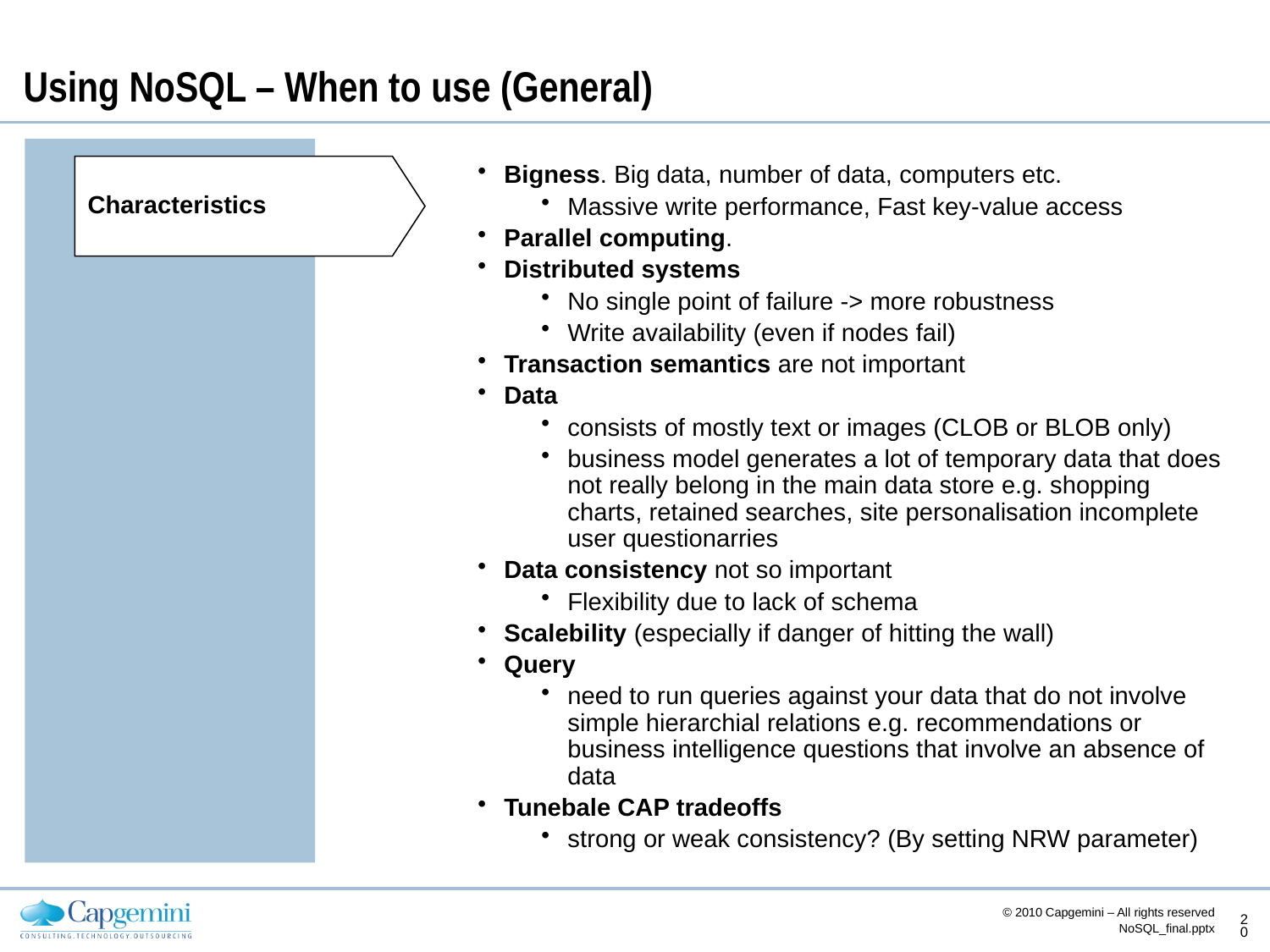

# Using NoSQL – When to use (General)

Bigness. Big data, number of data, computers etc.
Massive write performance, Fast key-value access
Parallel computing.
Distributed systems
No single point of failure -> more robustness
Write availability (even if nodes fail)
Transaction semantics are not important
Data
consists of mostly text or images (CLOB or BLOB only)
business model generates a lot of temporary data that does not really belong in the main data store e.g. shopping charts, retained searches, site personalisation incomplete user questionarries
Data consistency not so important
Flexibility due to lack of schema
Scalebility (especially if danger of hitting the wall)
Query
need to run queries against your data that do not involve simple hierarchial relations e.g. recommendations or business intelligence questions that involve an absence of data
Tunebale CAP tradeoffs
strong or weak consistency? (By setting NRW parameter)

Characteristics
© 2010 Capgemini – All rights reserved
20
NoSQL_final.pptx